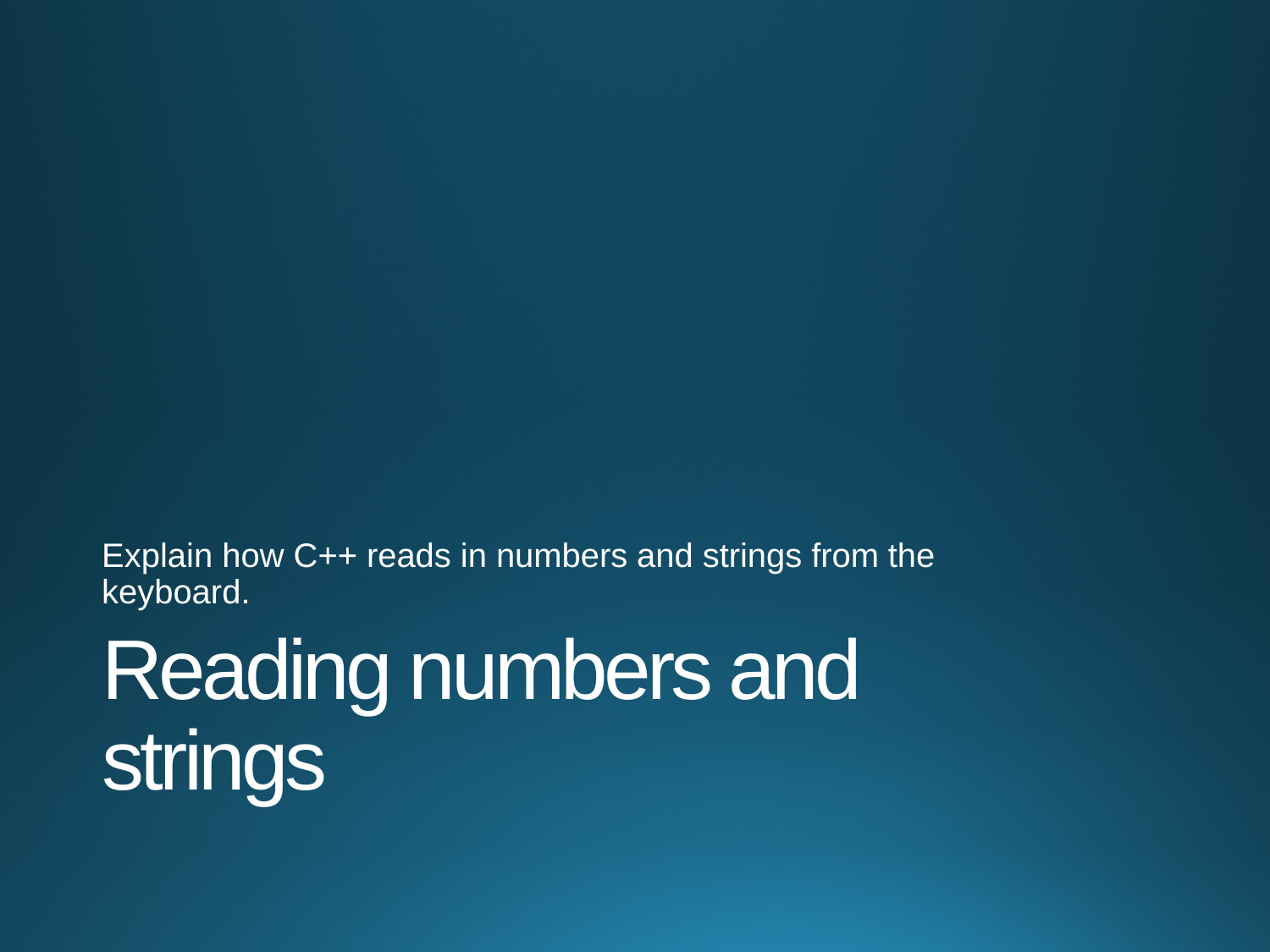

Explain how C++ reads in numbers and strings from the keyboard.
# Reading numbers and strings